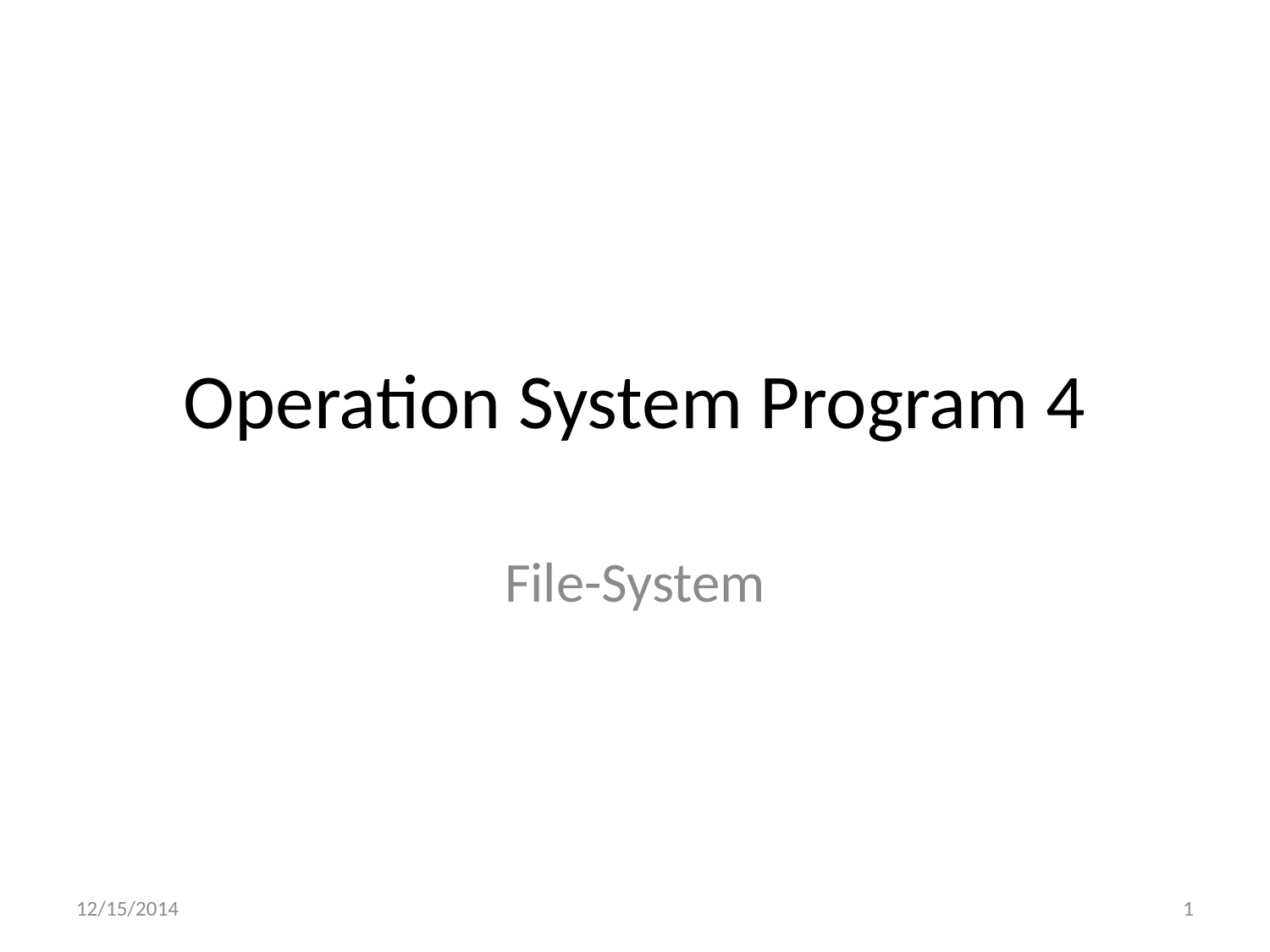

# Operation System Program 4
File-System
12/15/2014
1